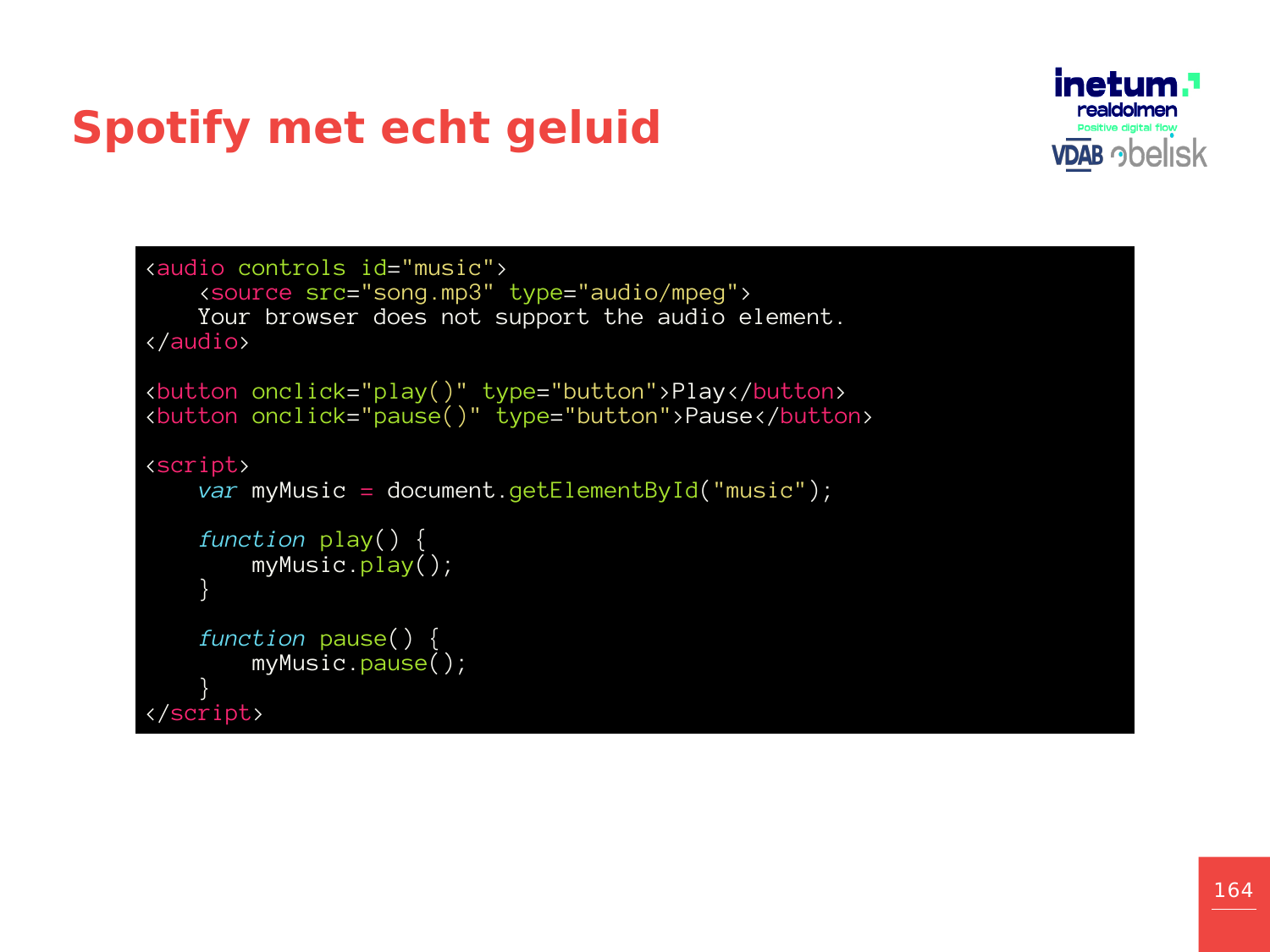

# Spotify met echt geluid
| <audio controls id="music">     <source src="song.mp3" type="audio/mpeg">     Your browser does not support the audio element. </audio> <button onclick="play()" type="button">Play</button> <button onclick="pause()" type="button">Pause</button> <script>     var myMusic = document.getElementById("music");          function play() {         myMusic.play();     }     function pause() {         myMusic.pause();     } </script> |
| --- |